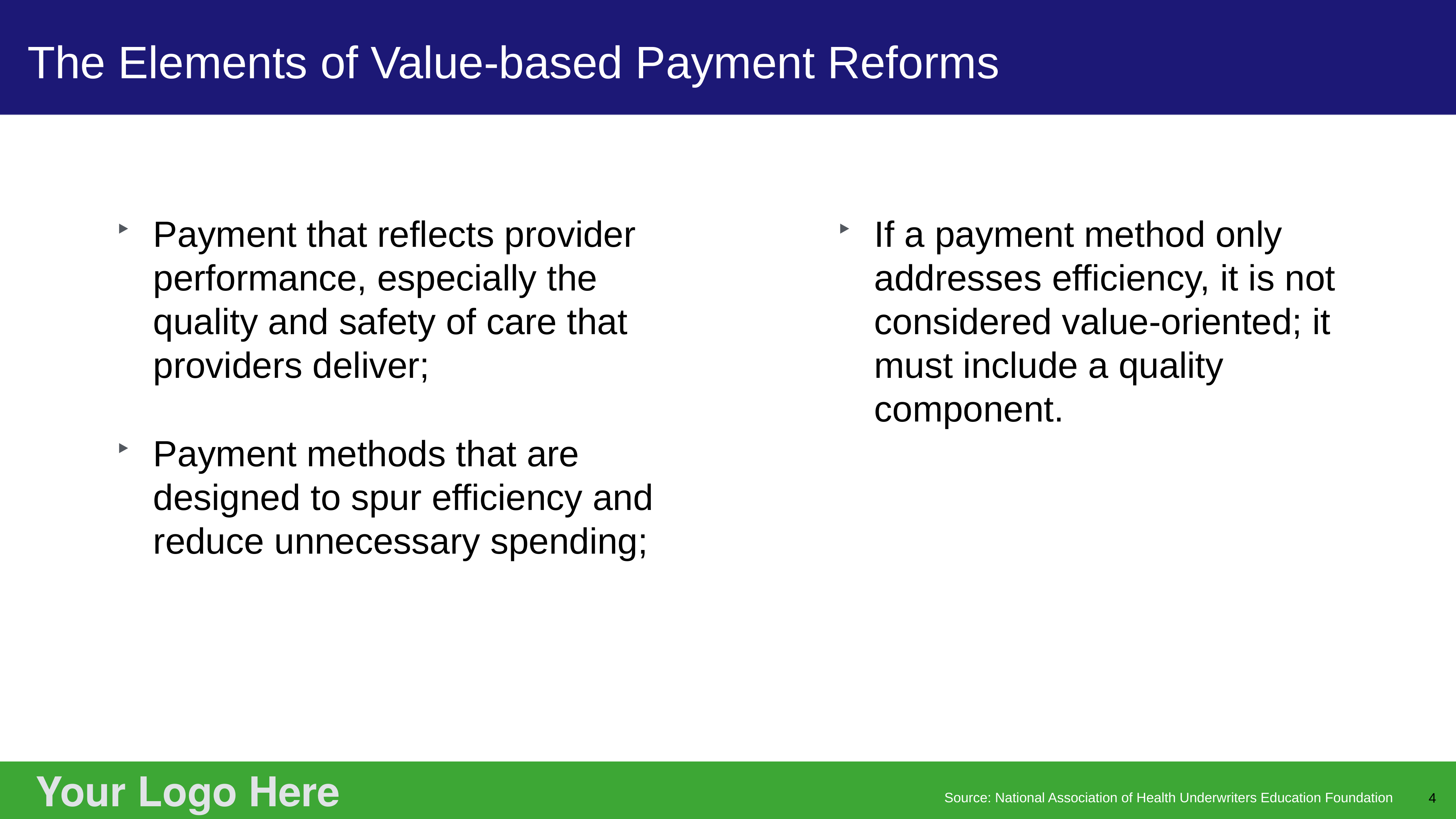

# The Elements of Value-based Payment Reforms
Payment that reflects provider performance, especially the quality and safety of care that providers deliver;
Payment methods that are designed to spur efficiency and reduce unnecessary spending;
If a payment method only addresses efficiency, it is not considered value-oriented; it must include a quality component.
4